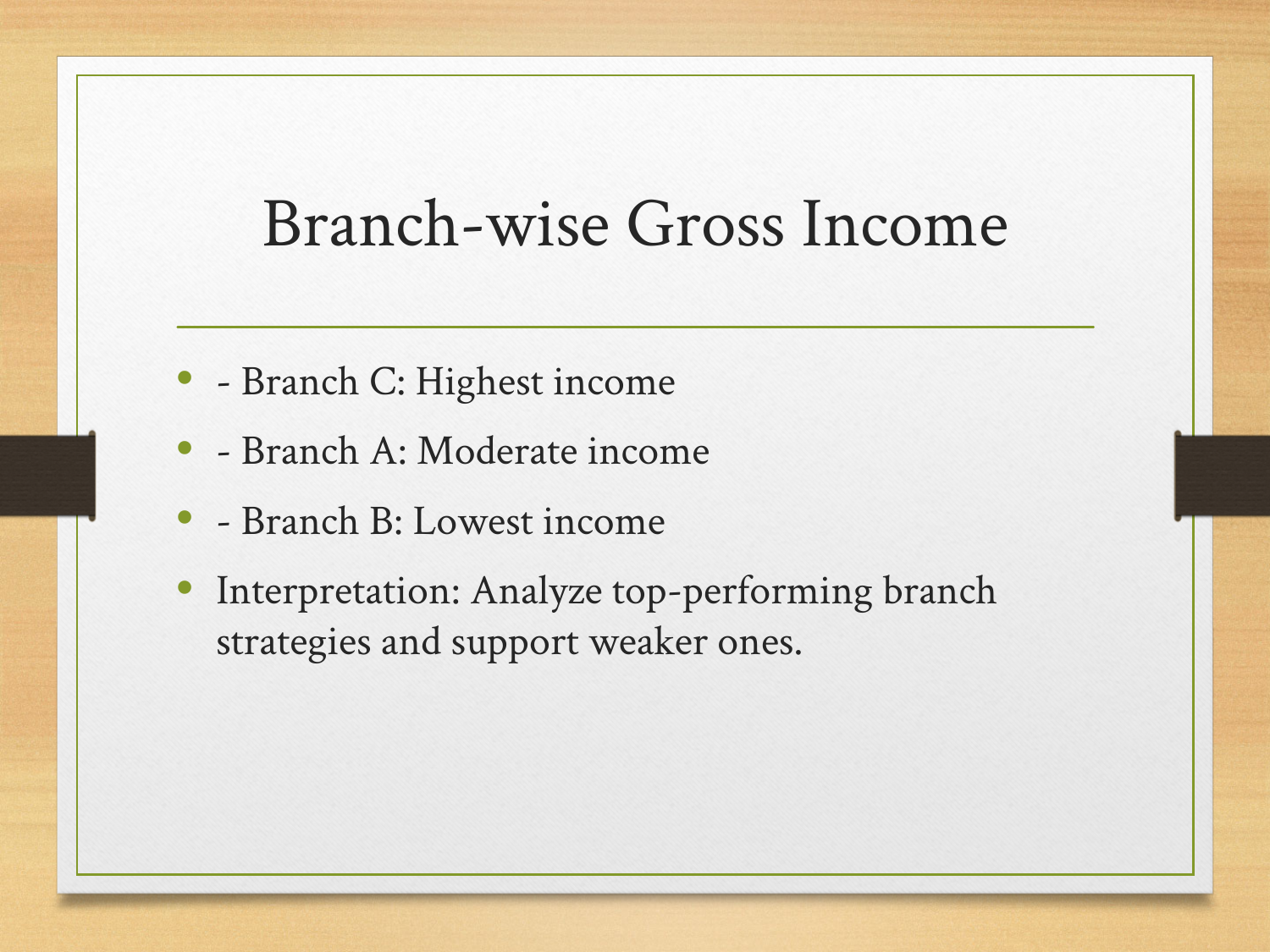

# Branch-wise Gross Income
- Branch C: Highest income
- Branch A: Moderate income
- Branch B: Lowest income
Interpretation: Analyze top-performing branch strategies and support weaker ones.